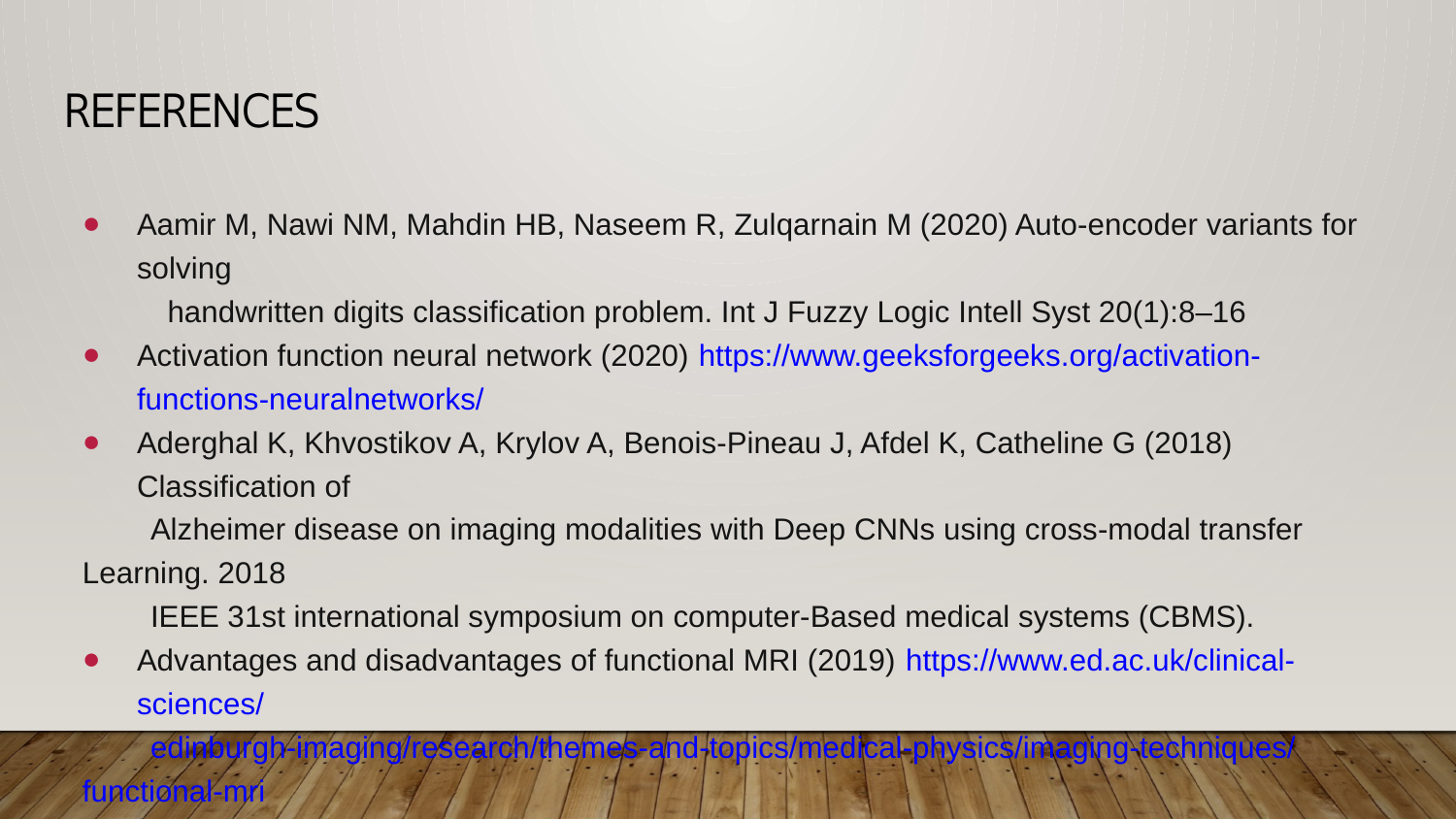

# REFERENCES
Aamir M, Nawi NM, Mahdin HB, Naseem R, Zulqarnain M (2020) Auto-encoder variants for solving
          handwritten digits classification problem. Int J Fuzzy Logic Intell Syst 20(1):8–16
Activation function neural network (2020) https://www.geeksforgeeks.org/activation-functions-neuralnetworks/
Aderghal K, Khvostikov A, Krylov A, Benois-Pineau J, Afdel K, Catheline G (2018) Classification of
        Alzheimer disease on imaging modalities with Deep CNNs using cross-modal transfer Learning. 2018
        IEEE 31st international symposium on computer-Based medical systems (CBMS).
Advantages and disadvantages of functional MRI (2019) https://www.ed.ac.uk/clinical-sciences/
        edinburgh-imaging/research/themes-and-topics/medical-physics/imaging-techniques/functional-mri
https://chat.openai.com/